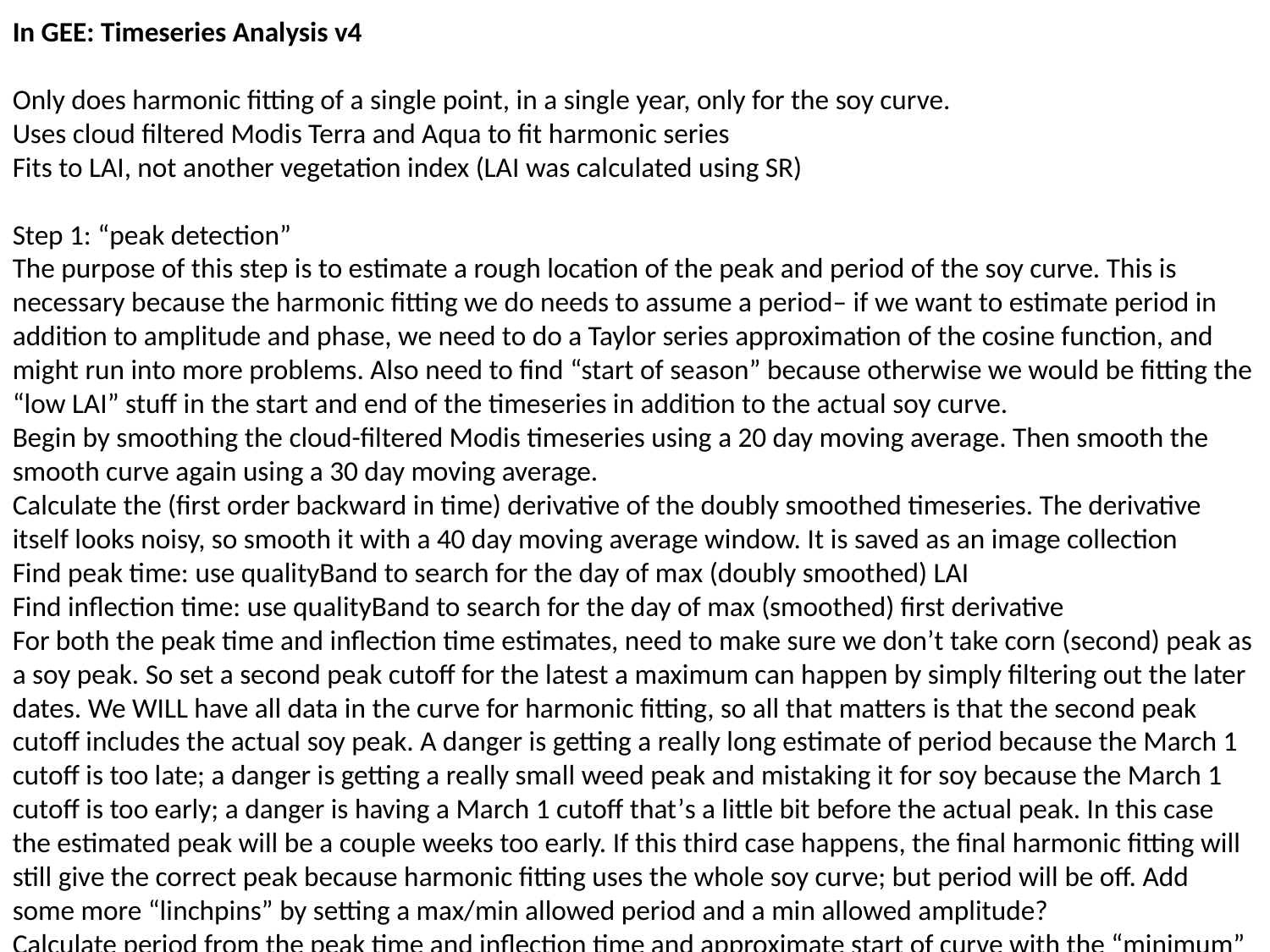

In GEE: Timeseries Analysis v4

Only does harmonic fitting of a single point, in a single year, only for the soy curve.
Uses cloud filtered Modis Terra and Aqua to fit harmonic series
Fits to LAI, not another vegetation index (LAI was calculated using SR)

Step 1: “peak detection”
The purpose of this step is to estimate a rough location of the peak and period of the soy curve. This is necessary because the harmonic fitting we do needs to assume a period– if we want to estimate period in addition to amplitude and phase, we need to do a Taylor series approximation of the cosine function, and might run into more problems. Also need to find “start of season” because otherwise we would be fitting the “low LAI” stuff in the start and end of the timeseries in addition to the actual soy curve.
Begin by smoothing the cloud-filtered Modis timeseries using a 20 day moving average. Then smooth the smooth curve again using a 30 day moving average.
Calculate the (first order backward in time) derivative of the doubly smoothed timeseries. The derivative itself looks noisy, so smooth it with a 40 day moving average window. It is saved as an image collection
Find peak time: use qualityBand to search for the day of max (doubly smoothed) LAI
Find inflection time: use qualityBand to search for the day of max (smoothed) first derivative
For both the peak time and inflection time estimates, need to make sure we don’t take corn (second) peak as a soy peak. So set a second peak cutoff for the latest a maximum can happen by simply filtering out the later dates. We WILL have all data in the curve for harmonic fitting, so all that matters is that the second peak cutoff includes the actual soy peak. A danger is getting a really long estimate of period because the March 1 cutoff is too late; a danger is getting a really small weed peak and mistaking it for soy because the March 1 cutoff is too early; a danger is having a March 1 cutoff that’s a little bit before the actual peak. In this case the estimated peak will be a couple weeks too early. If this third case happens, the final harmonic fitting will still give the correct peak because harmonic fitting uses the whole soy curve; but period will be off. Add some more “linchpins” by setting a max/min allowed period and a min allowed amplitude?
Calculate period from the peak time and inflection time and approximate start of curve with the “minimum” LAI date by walking back half a period from the peak LAI date